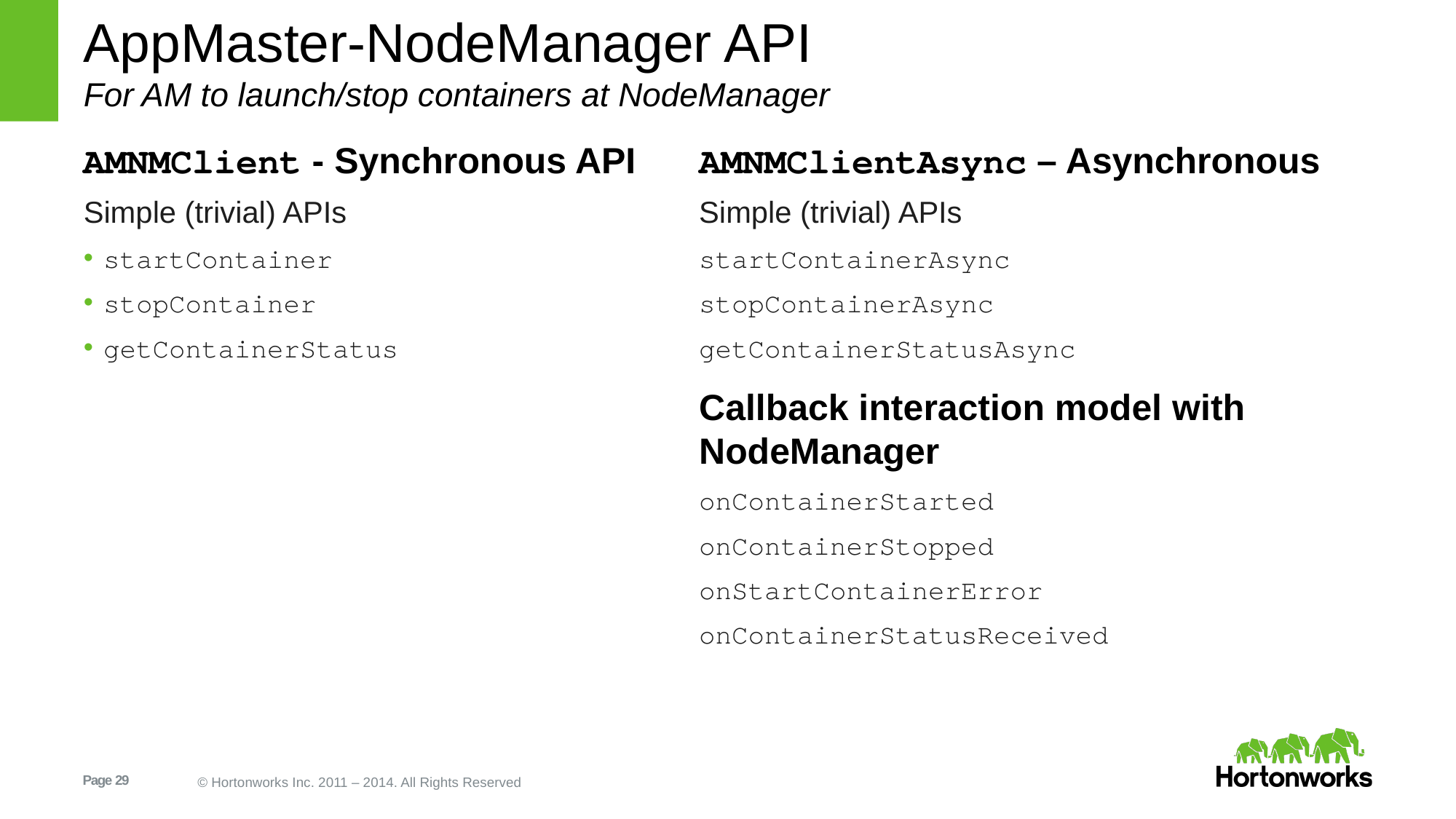

# AppMaster-NodeManager API For AM to launch/stop containers at NodeManager
AMNMClient - Synchronous API
Simple (trivial) APIs
startContainer
stopContainer
getContainerStatus

AMNMClientAsync – Asynchronous
Simple (trivial) APIs
startContainerAsync
stopContainerAsync
getContainerStatusAsync
Callback interaction model with NodeManager
onContainerStarted
onContainerStopped
onStartContainerError
onContainerStatusReceived